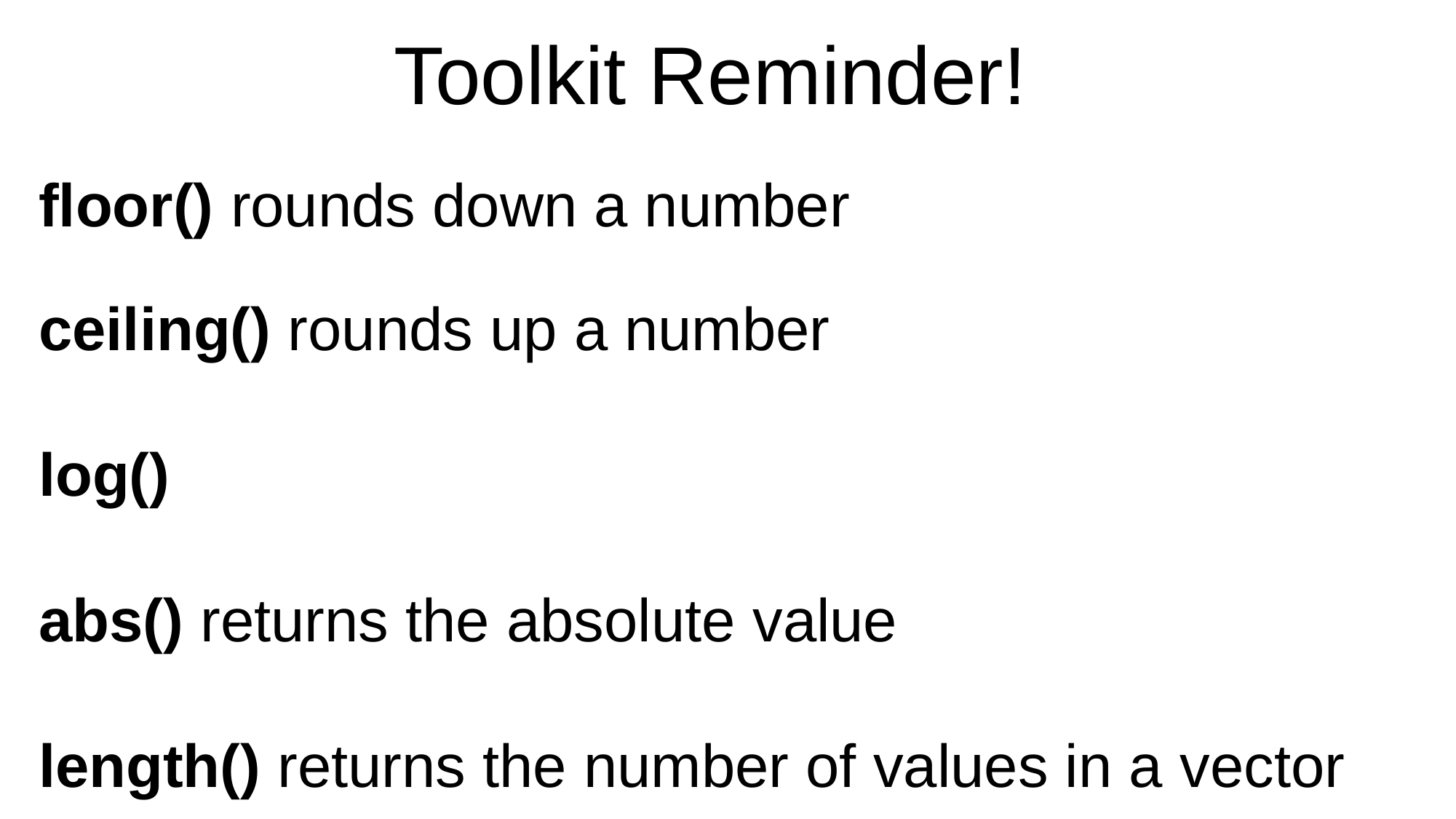

Toolkit Reminder!
floor() rounds down a number

ceiling() rounds up a number

log()

abs() returns the absolute value

length() returns the number of values in a vector